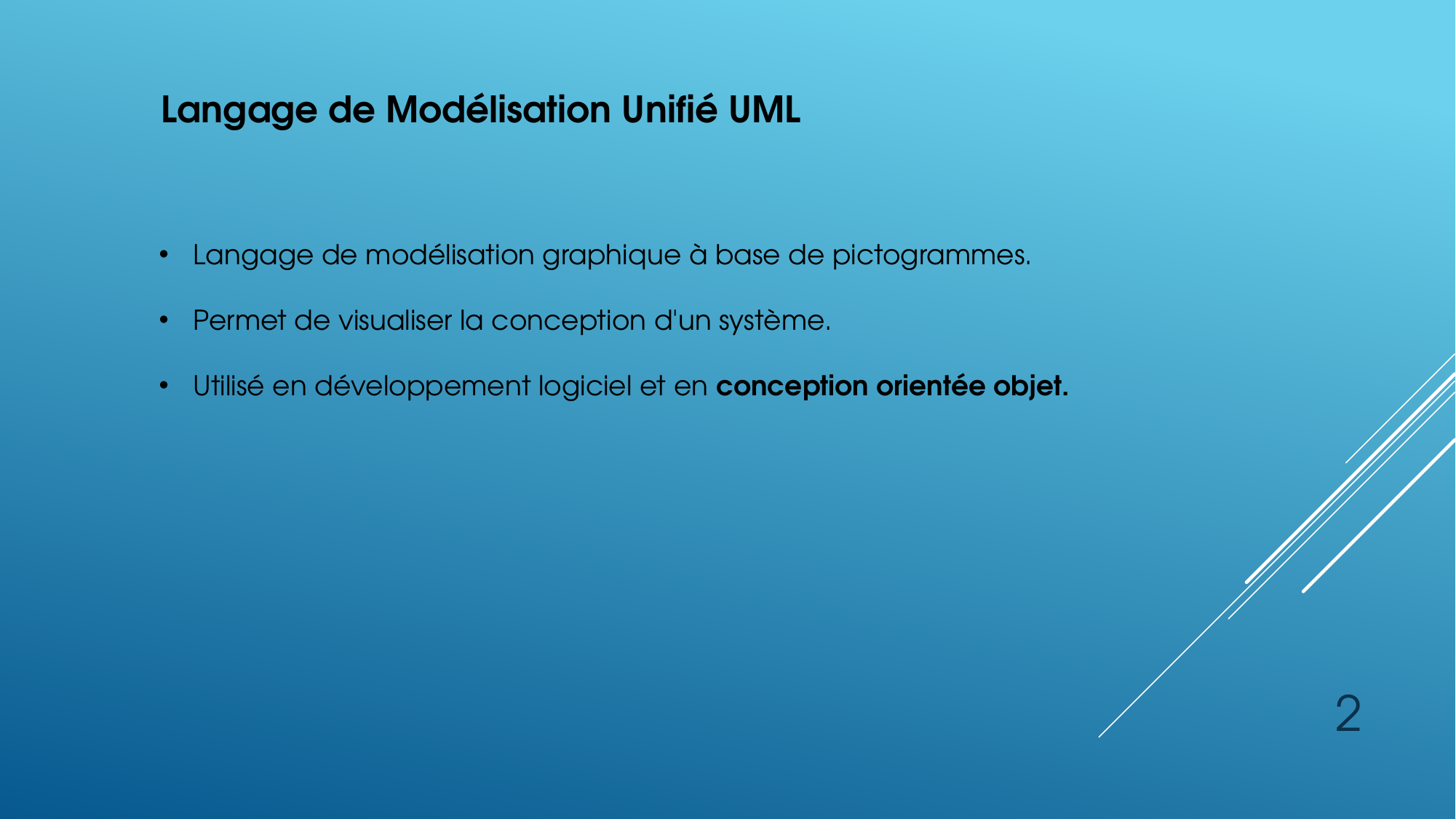

Langage de Modélisation Unifié UML
Langage de modélisation graphique à base de pictogrammes.

Permet de visualiser la conception d'un système.

Utilisé en développement logiciel et en conception orientée objet.
2